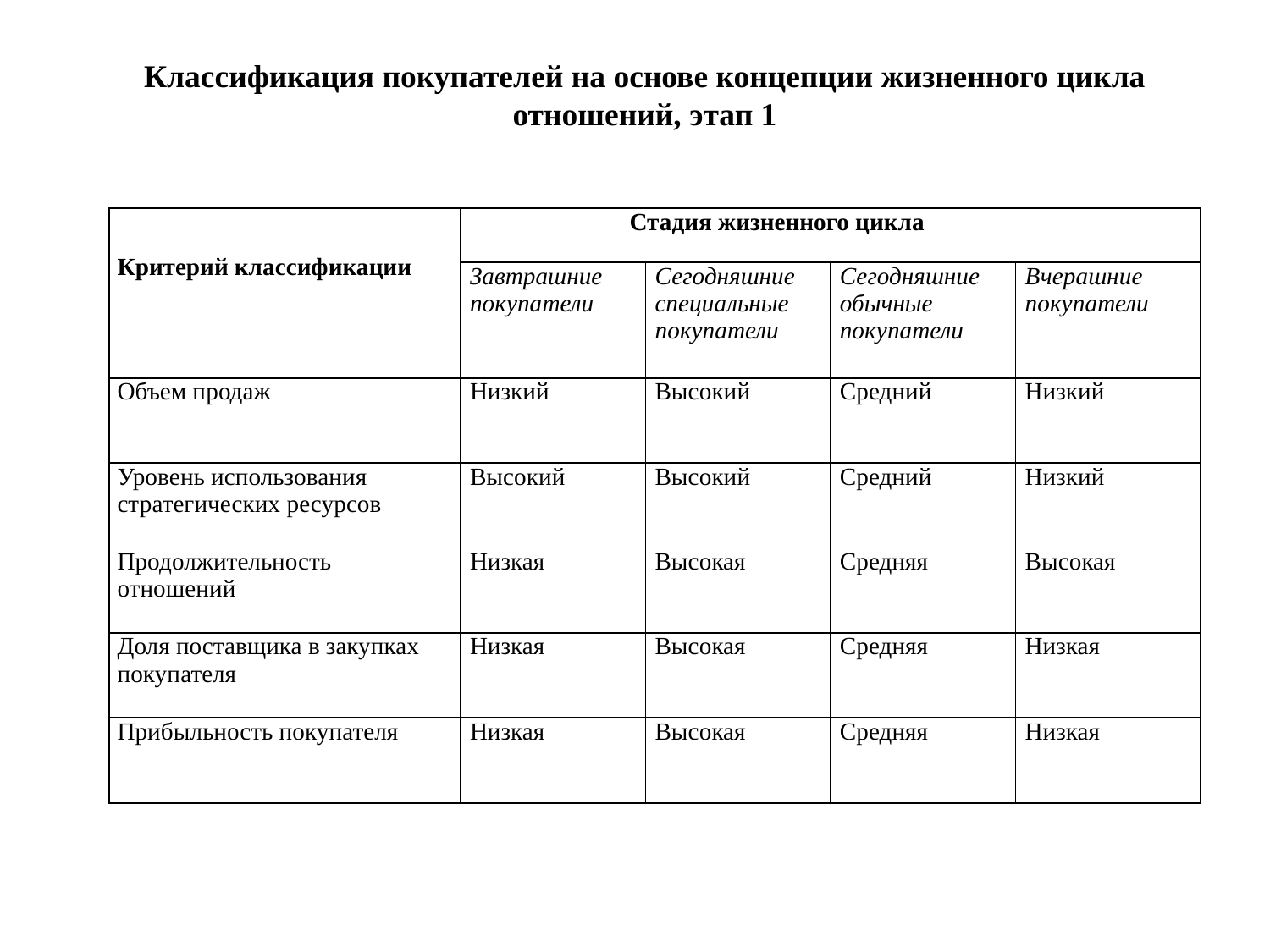

Классификация покупателей на основе концепции жизненного цикла отношений, этап 1
| Критерий классификации | Стадия жизненного цикла |  |  |  |
| --- | --- | --- | --- | --- |
|  | Завтрашние покупатели | Сегодняшние специальные покупатели | Сегодняшние обычные покупатели | Вчерашние покупатели |
| Объем продаж | Низкий | Высокий | Средний | Низкий |
| Уровень использования стратегических ресурсов | Высокий | Высокий | Средний | Низкий |
| Продолжительность отношений | Низкая | Высокая | Средняя | Высокая |
| Доля поставщика в закупках покупателя | Низкая | Высокая | Средняя | Низкая |
| Прибыльность покупателя | Низкая | Высокая | Средняя | Низкая |